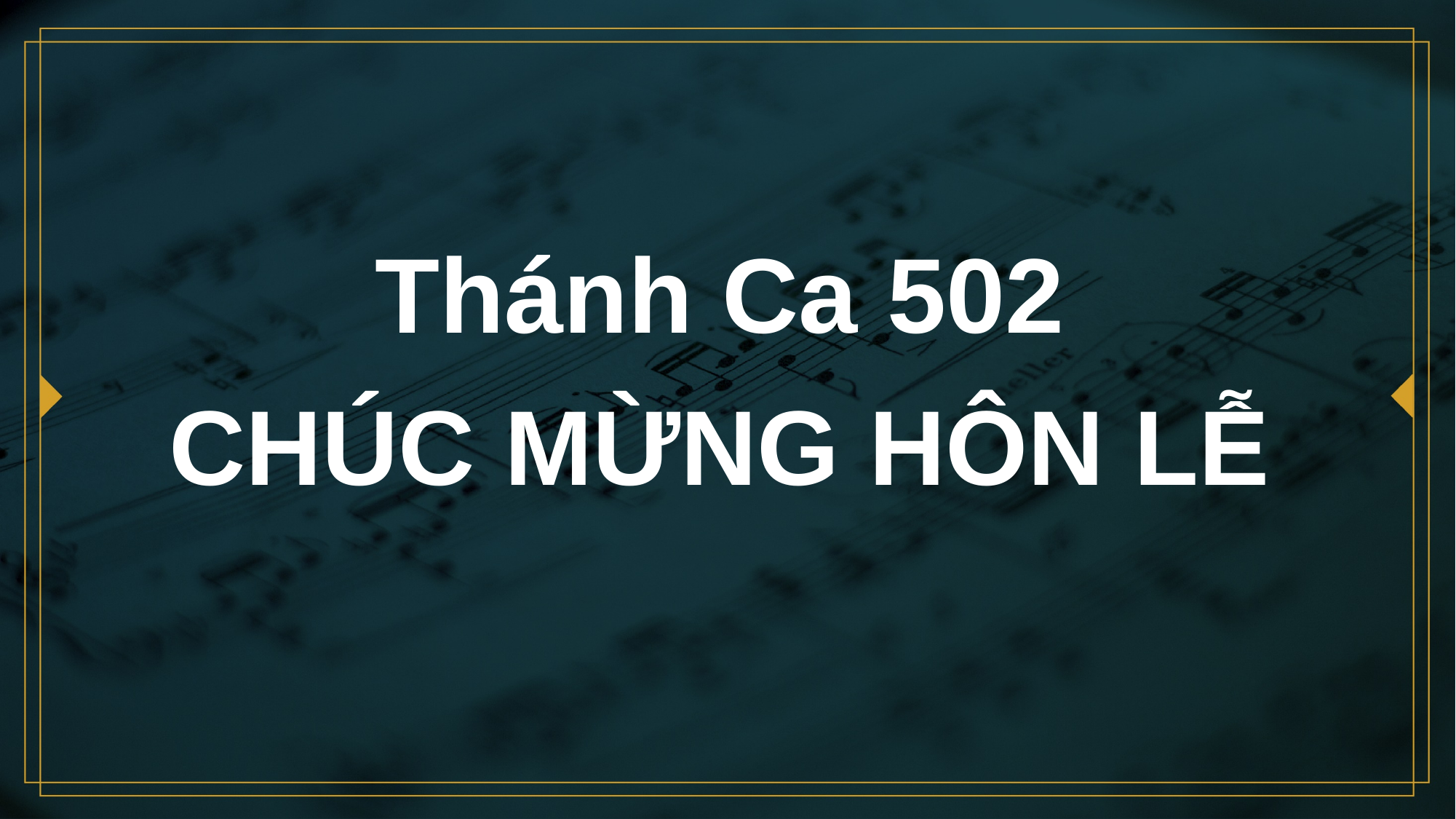

# Thánh Ca 502 CHÚC MỪNG HÔN LỄ